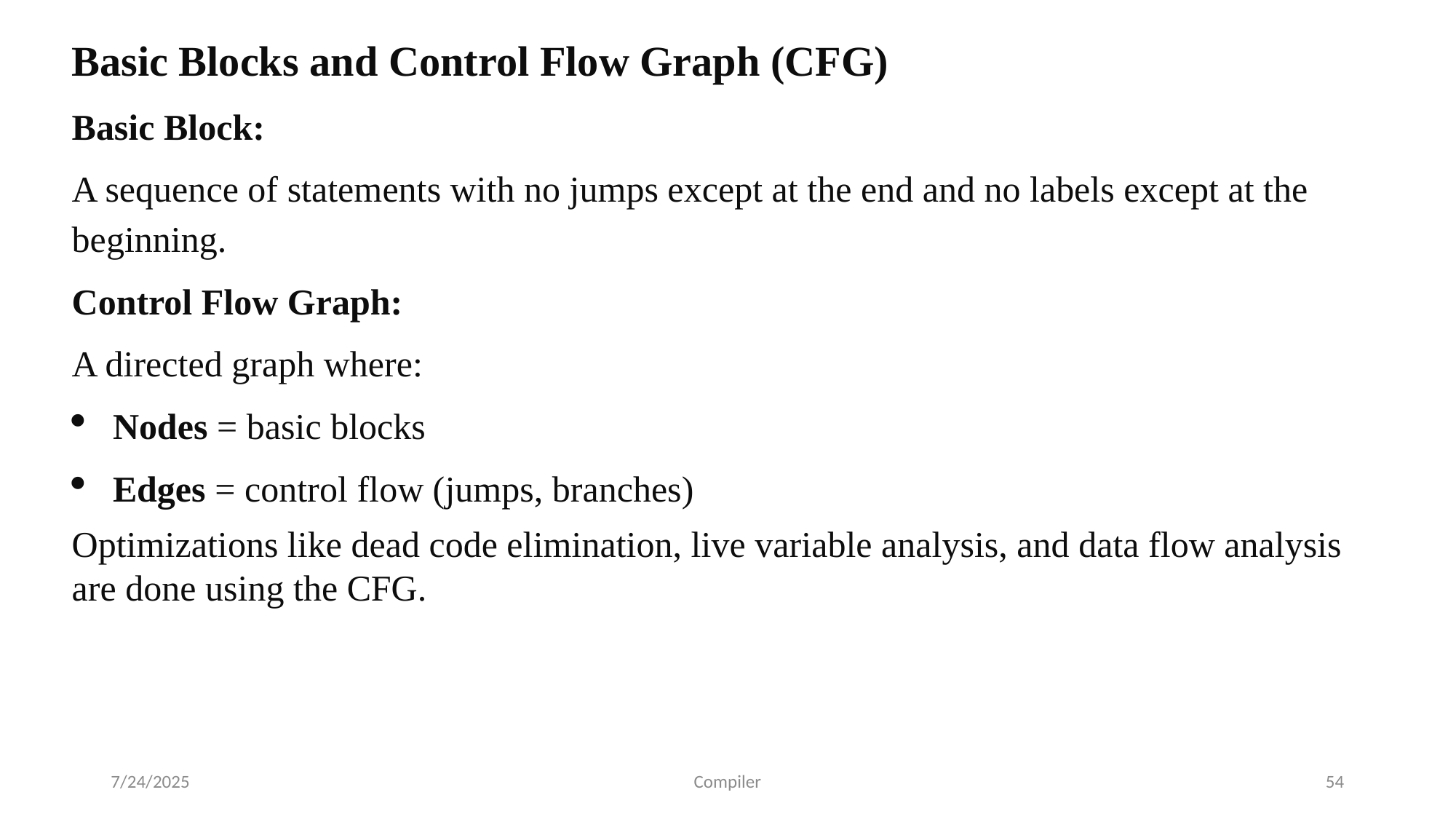

Basic Blocks and Control Flow Graph (CFG)
Basic Block:
A sequence of statements with no jumps except at the end and no labels except at the beginning.
Control Flow Graph:
A directed graph where:
Nodes = basic blocks
Edges = control flow (jumps, branches)
Optimizations like dead code elimination, live variable analysis, and data flow analysis are done using the CFG.
7/24/2025
Compiler
54